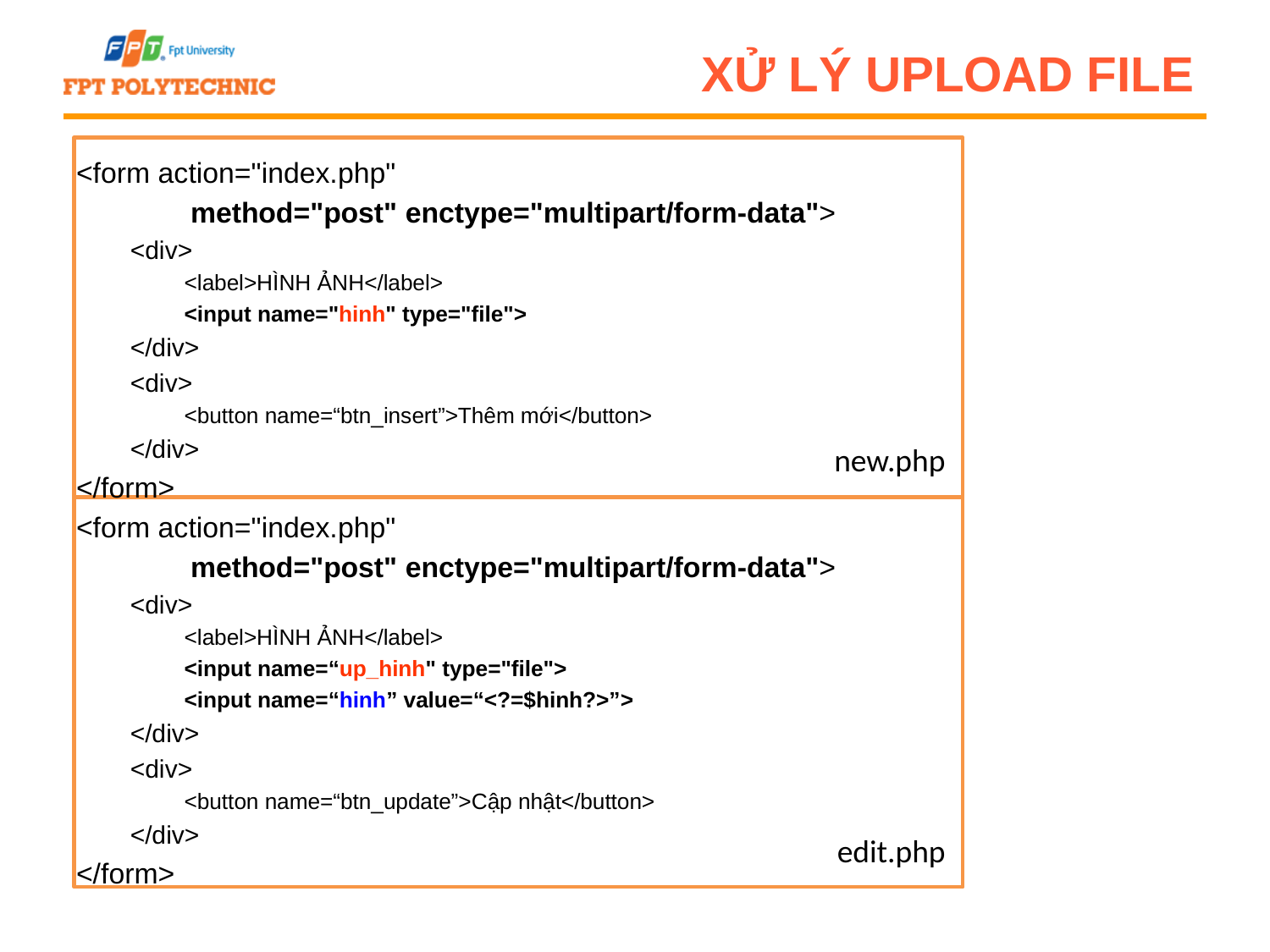

# Xử lý upload file

<form action="index.php"
	method="post" enctype="multipart/form-data">
<div>
<label>HÌNH ẢNH</label>
<input name="hinh" type="file">
</div>
<div>
<button name=“btn_insert”>Thêm mới</button>
</div>
</form>
<form action="index.php"
	method="post" enctype="multipart/form-data">
<div>
<label>HÌNH ẢNH</label>
<input name=“up_hinh" type="file">
<input name=“hinh” value=“<?=$hinh?>”>
</div>
<div>
<button name=“btn_update”>Cập nhật</button>
</div>
</form>
new.php

edit.php